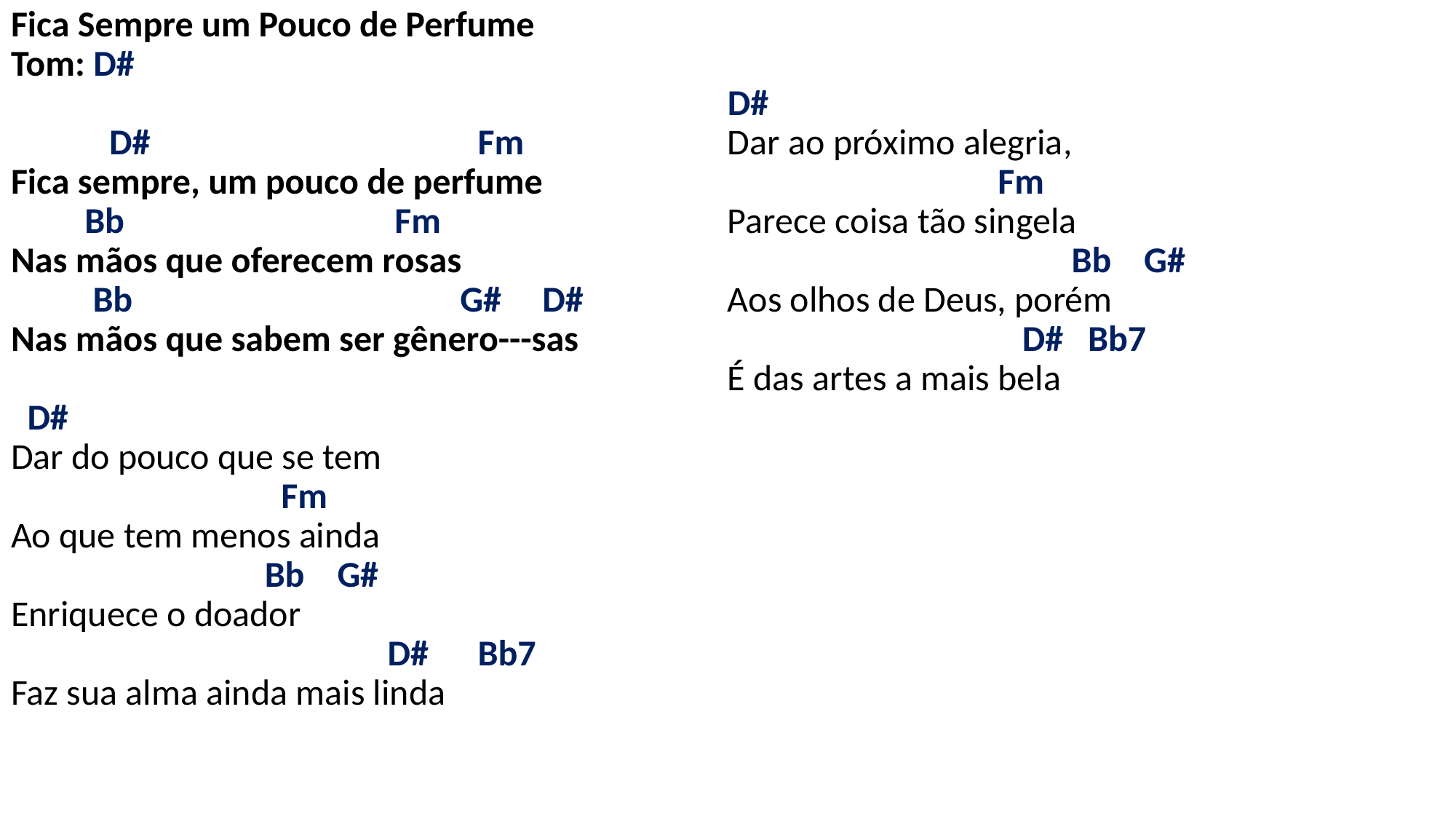

# Fica Sempre um Pouco de Perfume Tom: D#   D#                                        Fm Fica sempre, um pouco de perfume Bb                                 Fm Nas mãos que oferecem rosas Bb                                        G#     D# Nas mãos que sabem ser gênero---sas   D# Dar do pouco que se tem Fm Ao que tem menos ainda Bb    G# Enriquece o doador D#      Bb7 Faz sua alma ainda mais linda   D# Dar ao próximo alegria, Fm Parece coisa tão singela Bb    G# Aos olhos de Deus, porém D#   Bb7 É das artes a mais bela